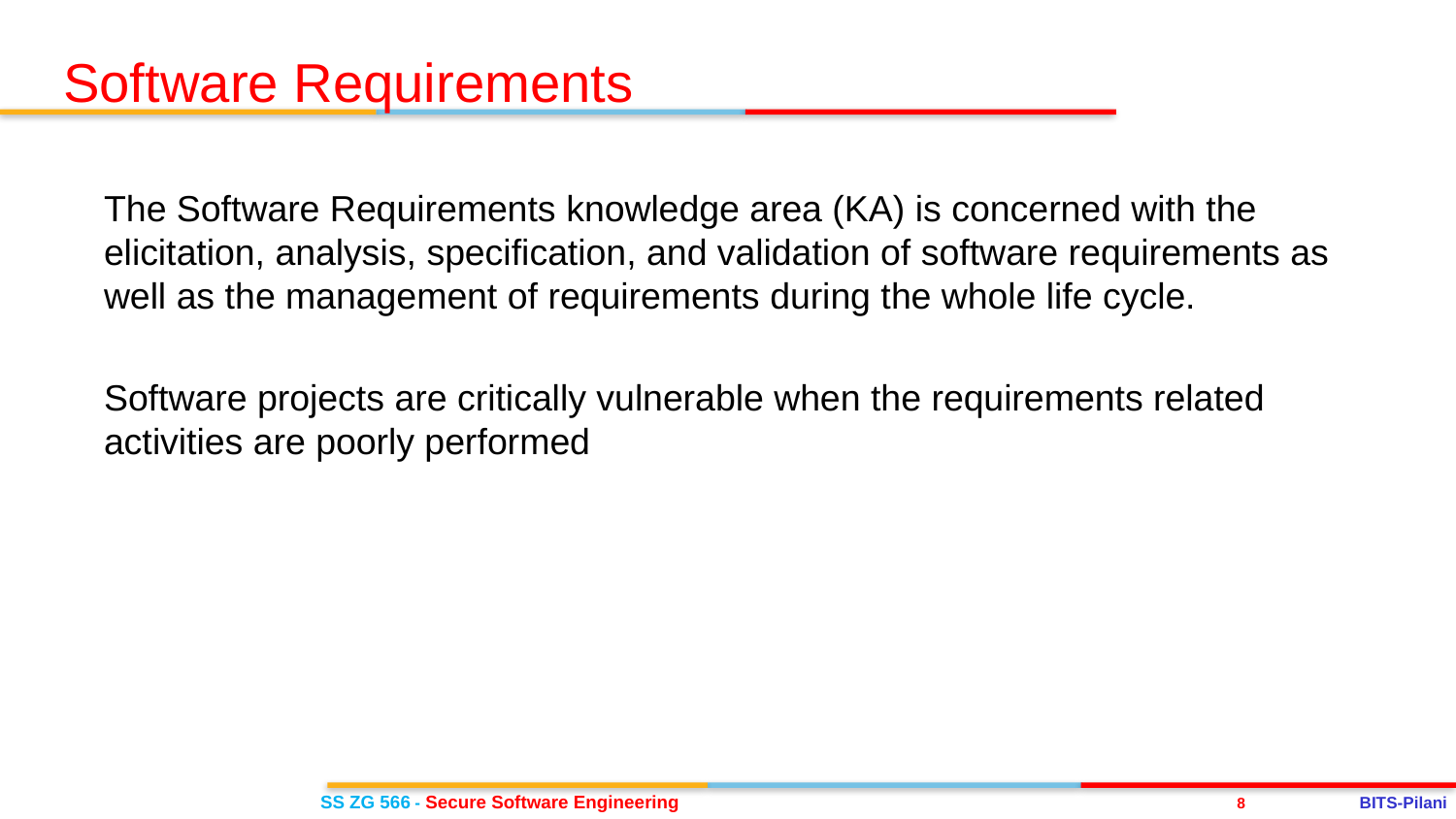

Software Requirements
The Software Requirements knowledge area (KA) is concerned with the elicitation, analysis, specification, and validation of software requirements as well as the management of requirements during the whole life cycle.

Software projects are critically vulnerable when the requirements related activities are poorly performed